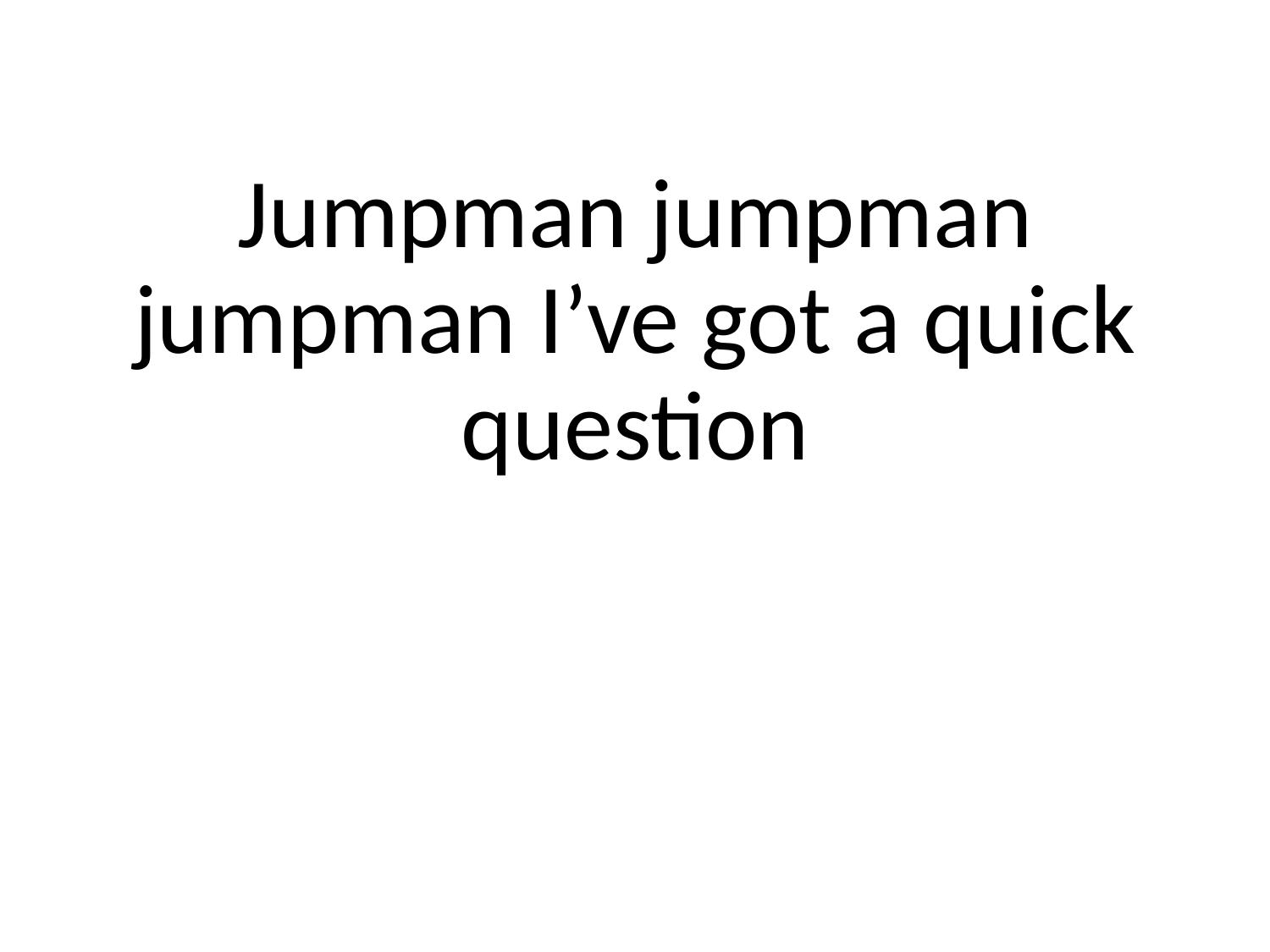

# Jumpman jumpman jumpman I’ve got a quick question